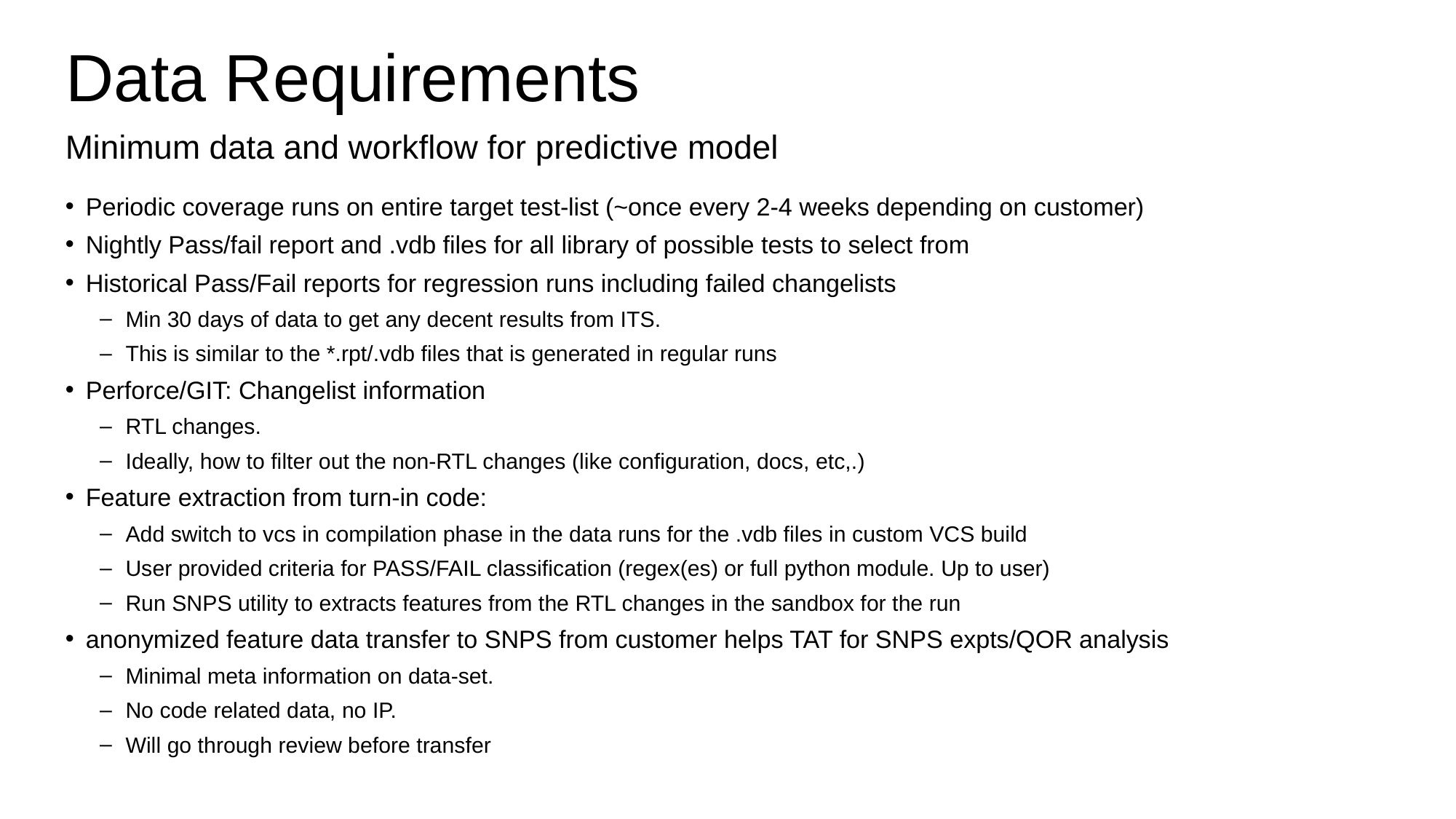

# Data Requirements
Minimum data and workflow for predictive model
Periodic coverage runs on entire target test-list (~once every 2-4 weeks depending on customer)
Nightly Pass/fail report and .vdb files for all library of possible tests to select from
Historical Pass/Fail reports for regression runs including failed changelists
Min 30 days of data to get any decent results from ITS.
This is similar to the *.rpt/.vdb files that is generated in regular runs
Perforce/GIT: Changelist information
RTL changes.
Ideally, how to filter out the non-RTL changes (like configuration, docs, etc,.)
Feature extraction from turn-in code:
Add switch to vcs in compilation phase in the data runs for the .vdb files in custom VCS build
User provided criteria for PASS/FAIL classification (regex(es) or full python module. Up to user)
Run SNPS utility to extracts features from the RTL changes in the sandbox for the run
anonymized feature data transfer to SNPS from customer helps TAT for SNPS expts/QOR analysis
Minimal meta information on data-set.
No code related data, no IP.
Will go through review before transfer